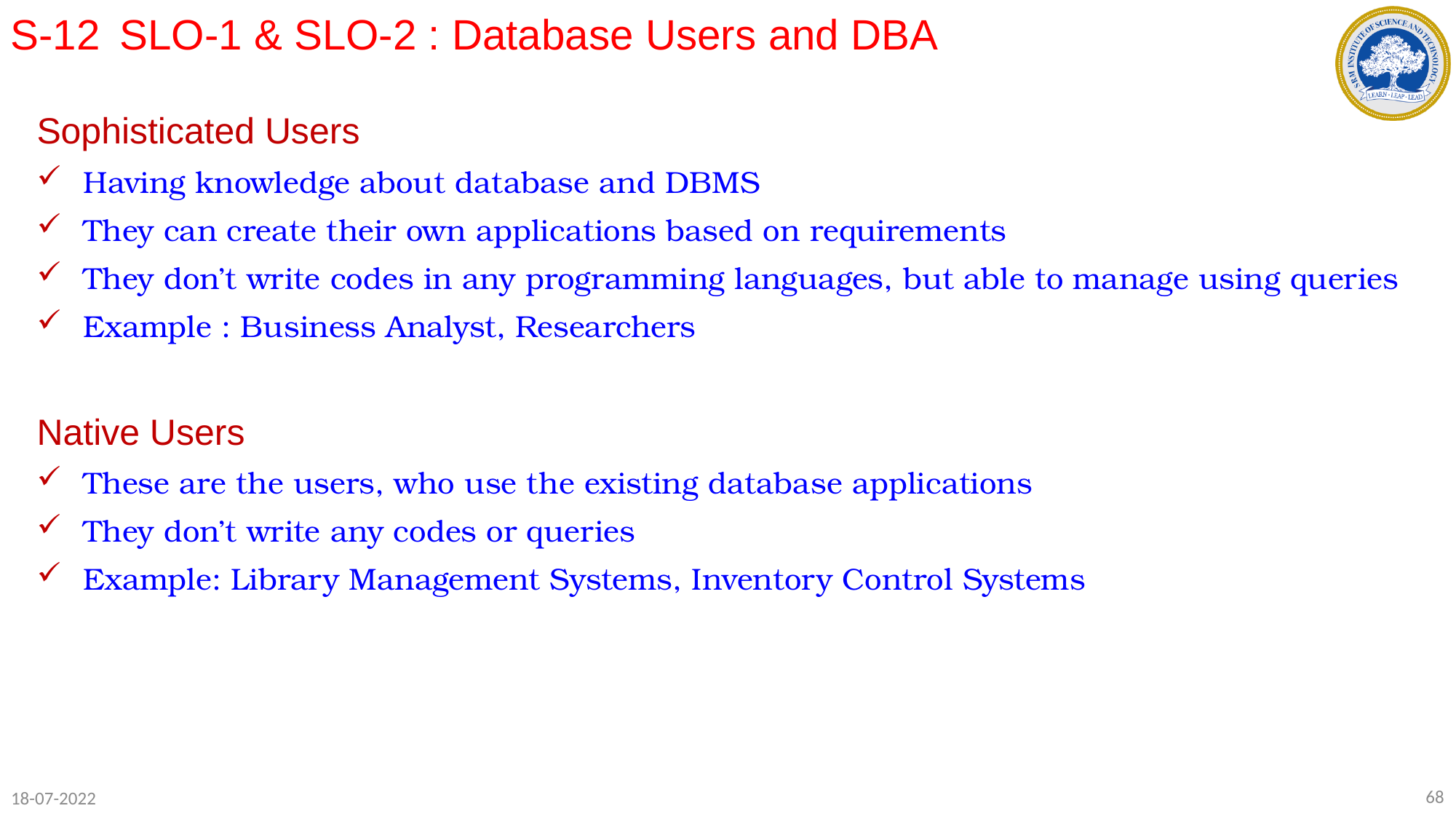

S-12	SLO-1 & SLO-2 : Database Users and DBA
Sophisticated Users
  Having knowledge about database and DBMS
  They can create their own applications based on requirements
  They don’t write codes in any programming languages, but able to manage using queries
  Example : Business Analyst, Researchers

Native Users
  These are the users, who use the existing database applications
  They don’t write any codes or queries
  Example: Library Management Systems, Inventory Control Systems

68
18-07-2022